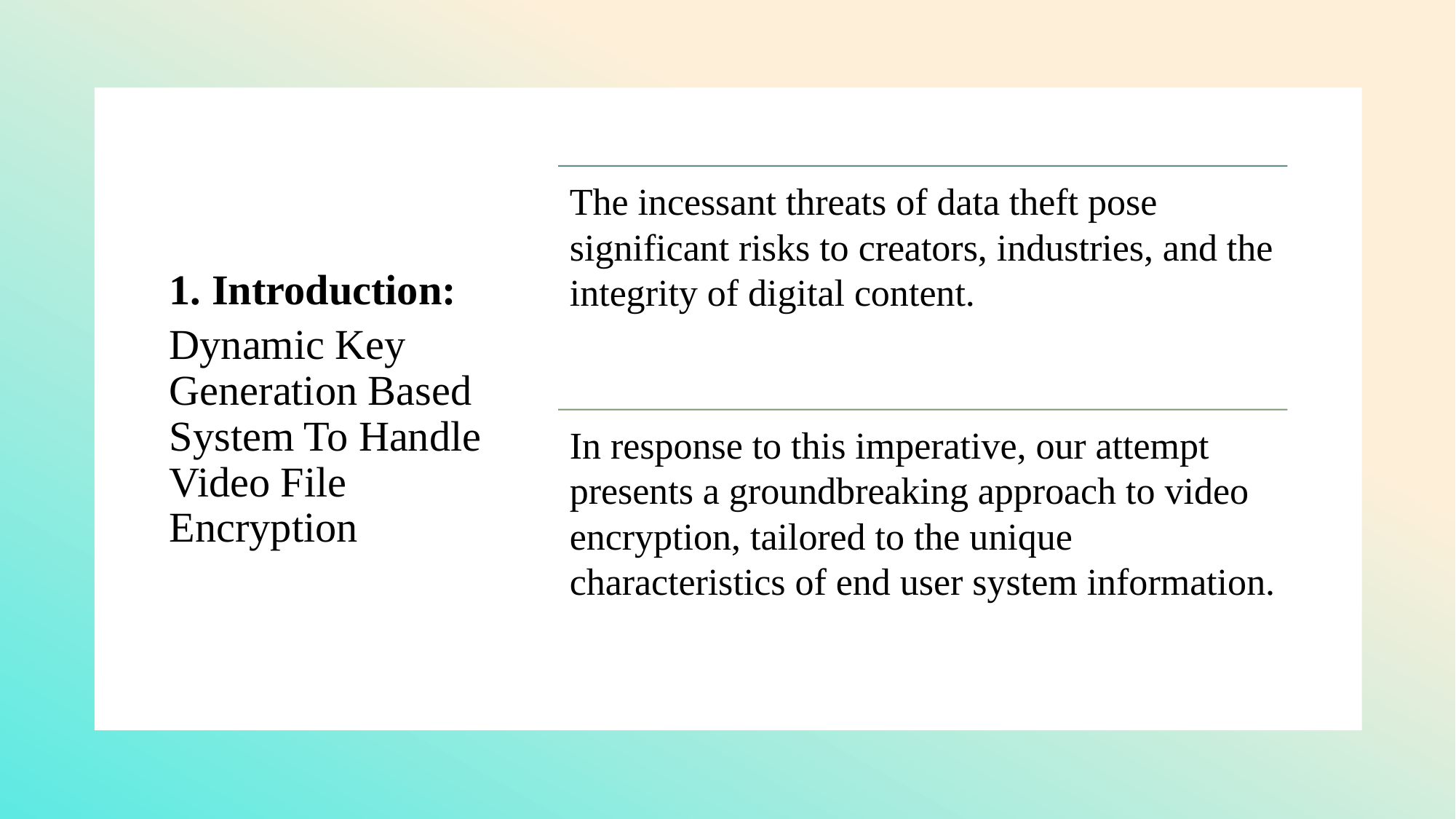

The incessant threats of data theft pose significant risks to creators, industries, and the integrity of digital content.
In response to this imperative, our attempt presents a groundbreaking approach to video encryption, tailored to the unique characteristics of end user system information.
1. Introduction:
Dynamic Key Generation Based  System To Handle Video File Encryption